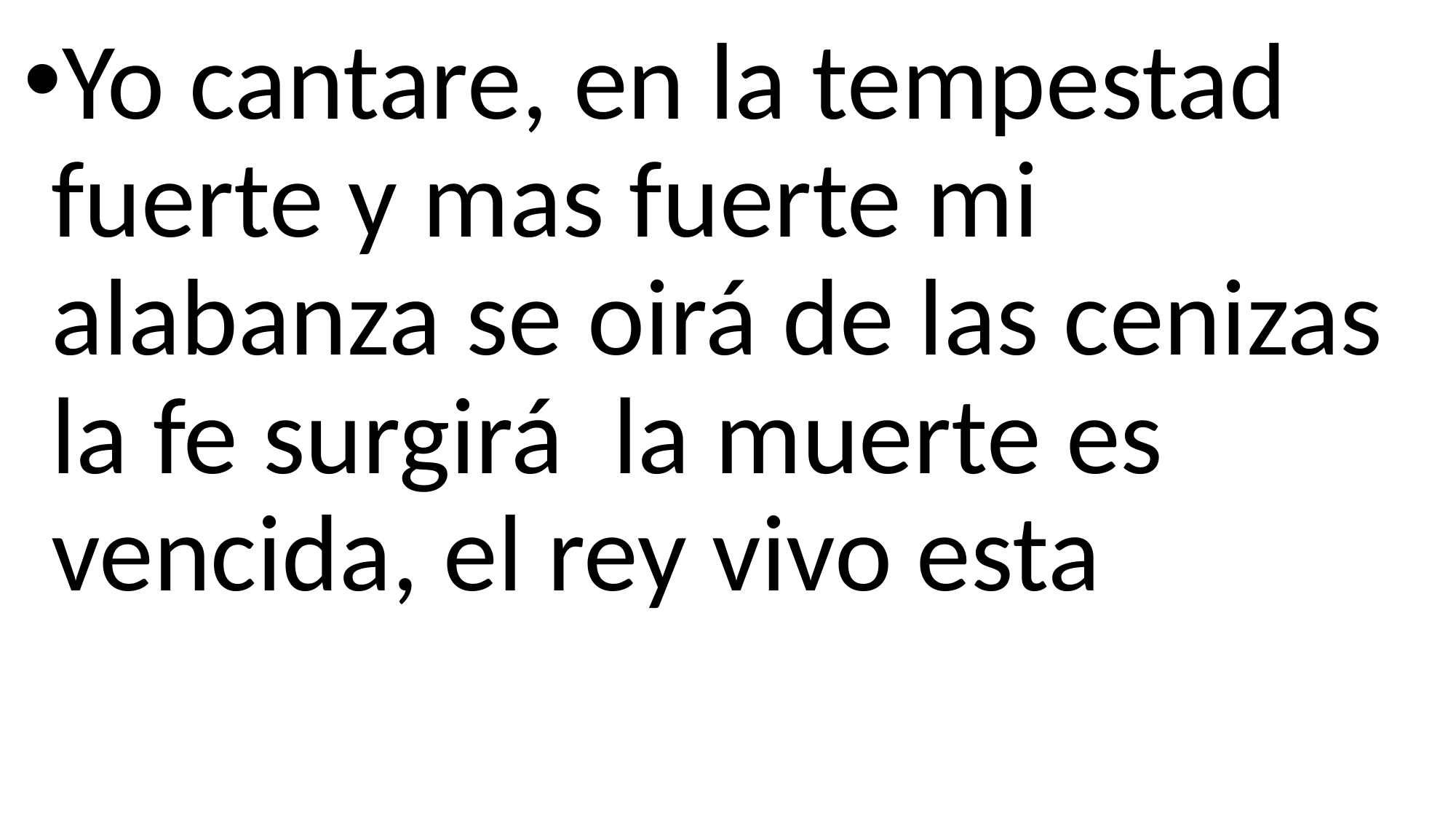

Yo cantare, en la tempestad fuerte y mas fuerte mi alabanza se oirá de las cenizas la fe surgirá  la muerte es vencida, el rey vivo esta